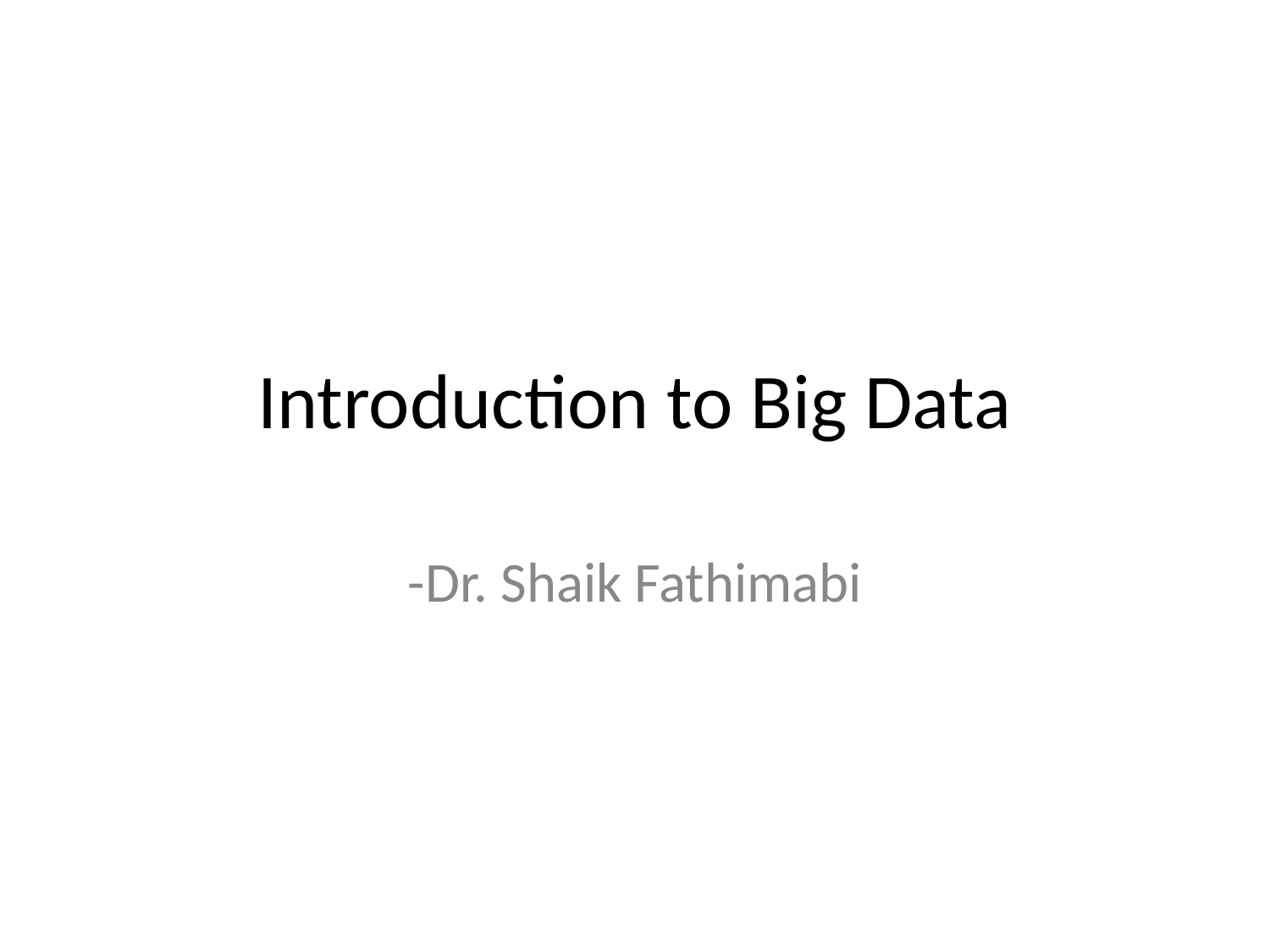

# Introduction to Big Data
-Dr. Shaik Fathimabi